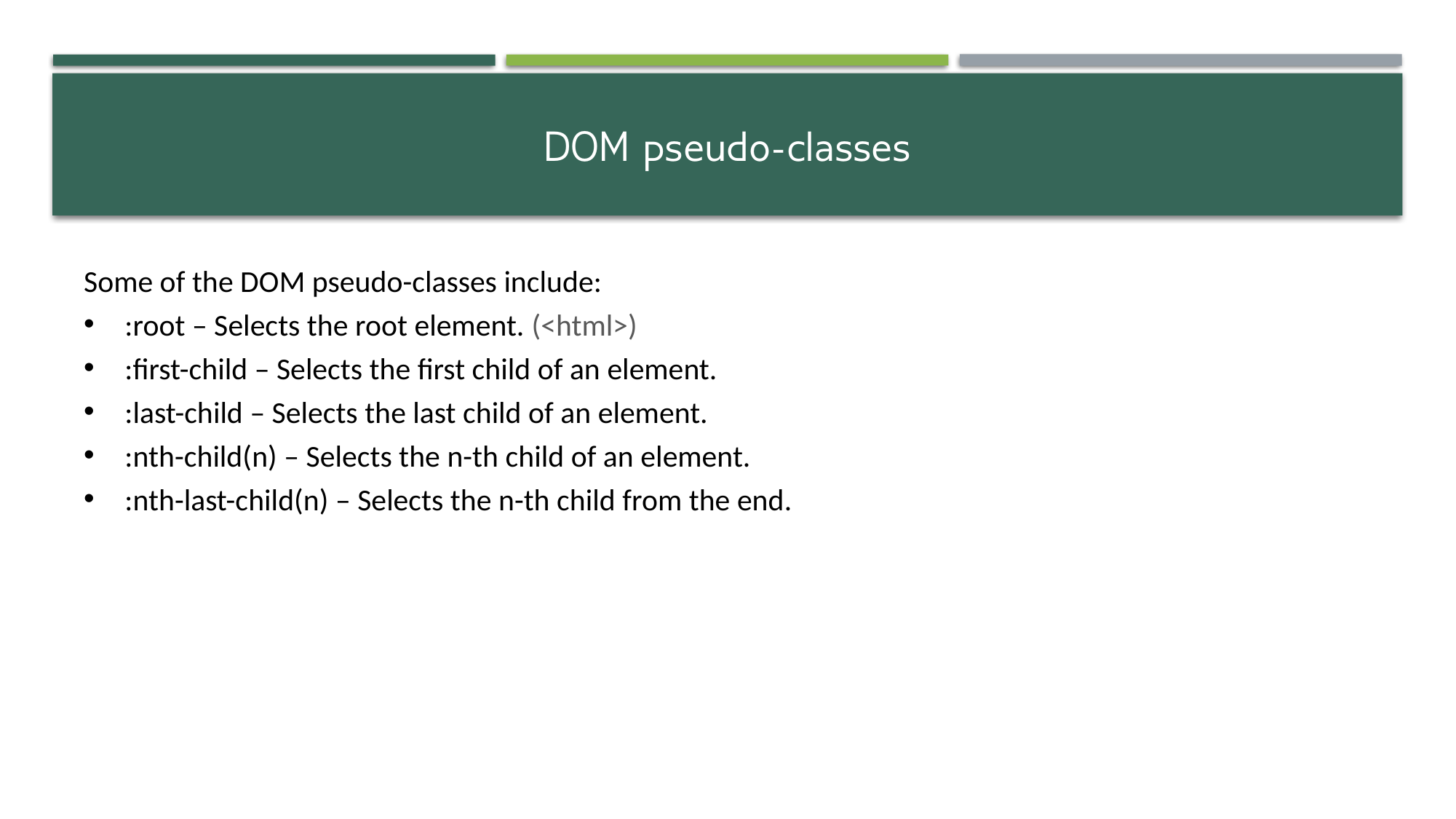

# DOM pseudo-classes
Some of the DOM pseudo-classes include:
:root – Selects the root element. (<html>)
:first-child – Selects the first child of an element.
:last-child – Selects the last child of an element.
:nth-child(n) – Selects the n-th child of an element.
:nth-last-child(n) – Selects the n-th child from the end.